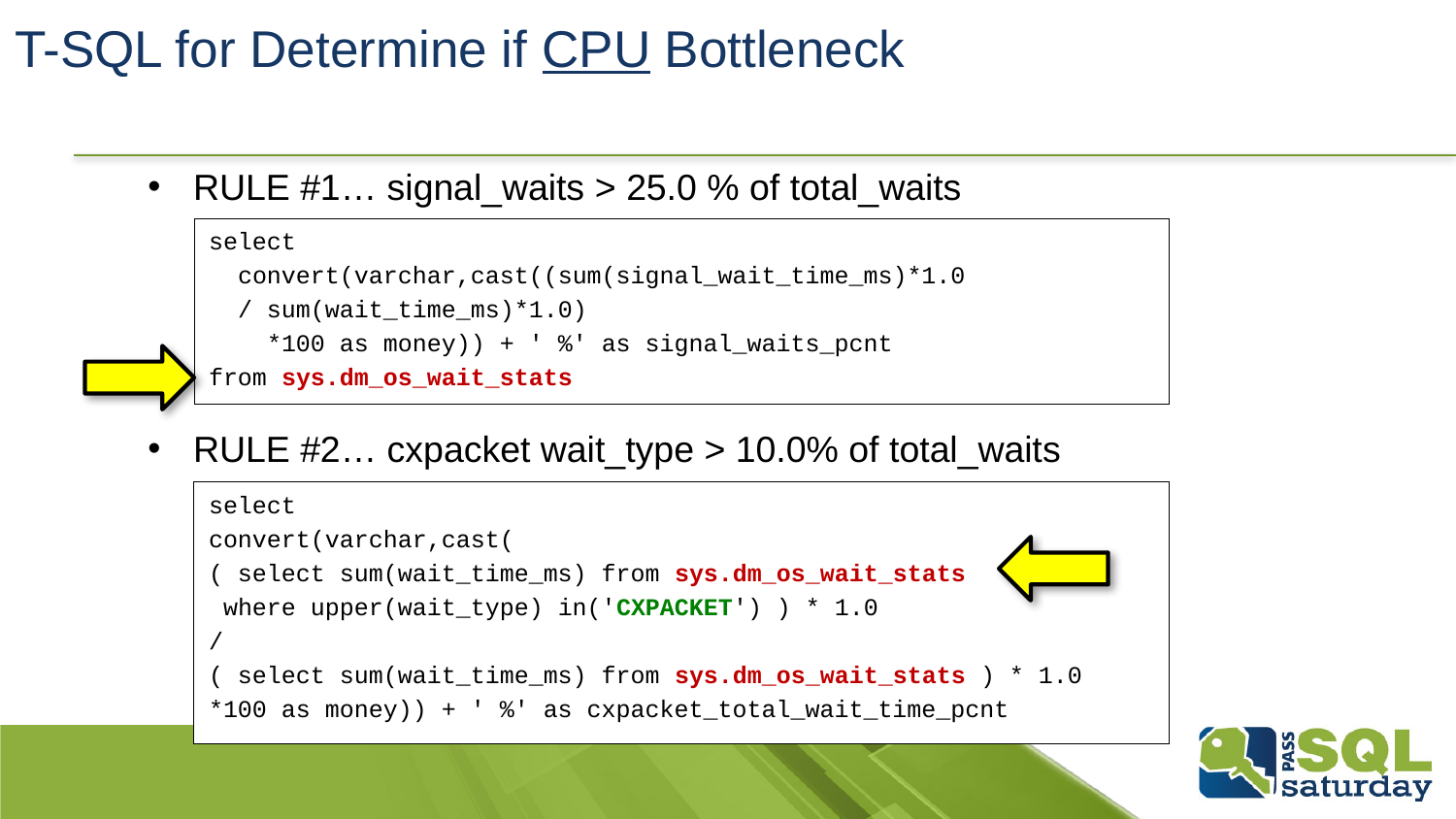

# T-SQL for Determine if CPU Bottleneck
RULE #1… signal_waits > 25.0 % of total_waits

RULE #2… cxpacket wait_type > 10.0% of total_waits

select
  convert(varchar,cast((sum(signal_wait_time_ms)*1.0
  / sum(wait_time_ms)*1.0)
    *100 as money)) + ' %' as signal_waits_pcnt
from sys.dm_os_wait_stats

select
convert(varchar,cast(
( select sum(wait_time_ms) from sys.dm_os_wait_stats
 where upper(wait_type) in('CXPACKET') ) * 1.0
/
( select sum(wait_time_ms) from sys.dm_os_wait_stats ) * 1.0
*100 as money)) + ' %' as cxpacket_total_wait_time_pcnt